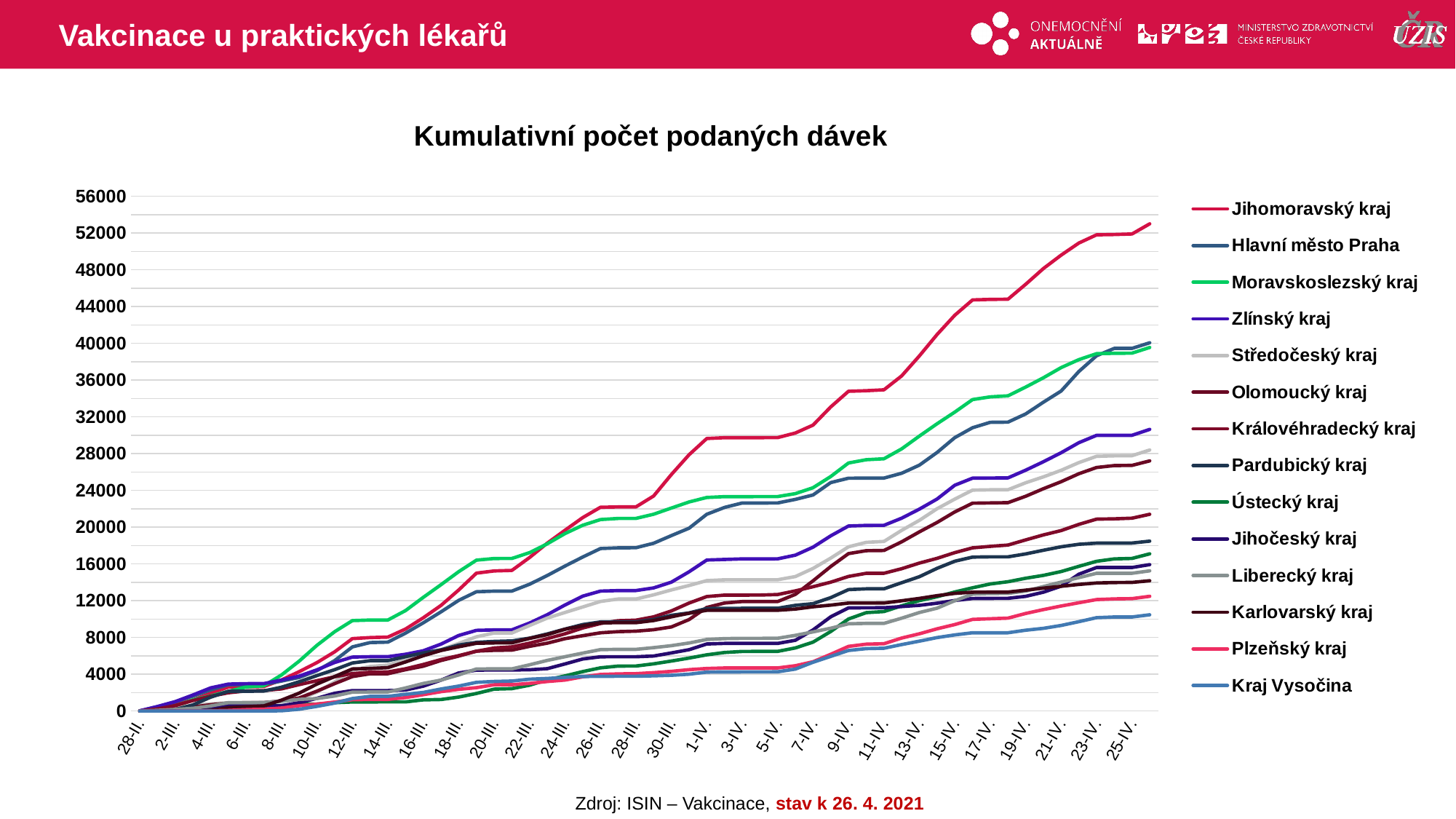

# Vakcinace u praktických lékařů

### Chart: Kumulativní počet podaných dávek

| Category | Jihomoravský kraj | Hlavní město Praha | Moravskoslezský kraj | Zlínský kraj | Středočeský kraj | Olomoucký kraj | Královéhradecký kraj | Pardubický kraj | Ústecký kraj | Jihočeský kraj | Liberecký kraj | Karlovarský kraj | Plzeňský kraj | Kraj Vysočina |
|---|---|---|---|---|---|---|---|---|---|---|---|---|---|---|
| 28-II. | 12.0 | 10.0 | 0.0 | 23.0 | 2.0 | 0.0 | 1.0 | 0.0 | 0.0 | 21.0 | 1.0 | 0.0 | 1.0 | 0.0 |
| 1-III. | 335.0 | 464.0 | 99.0 | 487.0 | 133.0 | 79.0 | 227.0 | 32.0 | 0.0 | 21.0 | 74.0 | 0.0 | 2.0 | 2.0 |
| 2-III. | 654.0 | 986.0 | 497.0 | 1015.0 | 312.0 | 209.0 | 586.0 | 146.0 | 33.0 | 101.0 | 169.0 | 0.0 | 4.0 | 2.0 |
| 3-III. | 1209.0 | 1619.0 | 1208.0 | 1743.0 | 607.0 | 440.0 | 1137.0 | 663.0 | 161.0 | 251.0 | 293.0 | 0.0 | 16.0 | 2.0 |
| 4-III. | 1919.0 | 2290.0 | 1647.0 | 2515.0 | 768.0 | 674.0 | 1607.0 | 1504.0 | 390.0 | 455.0 | 549.0 | 49.0 | 28.0 | 2.0 |
| 5-III. | 2600.0 | 2851.0 | 2123.0 | 2923.0 | 899.0 | 856.0 | 1981.0 | 2146.0 | 418.0 | 570.0 | 899.0 | 353.0 | 61.0 | 2.0 |
| 6-III. | 2625.0 | 2858.0 | 2614.0 | 2970.0 | 899.0 | 903.0 | 2180.0 | 2146.0 | 566.0 | 570.0 | 901.0 | 460.0 | 143.0 | 2.0 |
| 7-III. | 2657.0 | 2876.0 | 2736.0 | 2981.0 | 946.0 | 904.0 | 2214.0 | 2167.0 | 568.0 | 571.0 | 903.0 | 556.0 | 192.0 | 2.0 |
| 8-III. | 3373.0 | 3257.0 | 3922.0 | 3359.0 | 1049.0 | 1094.0 | 2408.0 | 2590.0 | 582.0 | 576.0 | 1081.0 | 1182.0 | 324.0 | 22.0 |
| 9-III. | 4283.0 | 3647.0 | 5426.0 | 3794.0 | 1256.0 | 1418.0 | 2870.0 | 3184.0 | 753.0 | 901.0 | 1262.0 | 1949.0 | 572.0 | 191.0 |
| 10-III. | 5264.0 | 4384.0 | 7146.0 | 4477.0 | 2054.0 | 2158.0 | 3297.0 | 3850.0 | 756.0 | 1375.0 | 1351.0 | 2924.0 | 745.0 | 502.0 |
| 11-III. | 6438.0 | 5485.0 | 8625.0 | 5277.0 | 3165.0 | 2976.0 | 3724.0 | 4495.0 | 901.0 | 1928.0 | 1630.0 | 3750.0 | 974.0 | 856.0 |
| 12-III. | 7872.0 | 6970.0 | 9832.0 | 5862.0 | 4447.0 | 3743.0 | 4073.0 | 5221.0 | 981.0 | 2219.0 | 2053.0 | 4577.0 | 1228.0 | 1352.0 |
| 13-III. | 7987.0 | 7444.0 | 9893.0 | 5906.0 | 4839.0 | 4050.0 | 4214.0 | 5470.0 | 985.0 | 2219.0 | 2067.0 | 4617.0 | 1256.0 | 1591.0 |
| 14-III. | 8037.0 | 7488.0 | 9894.0 | 5908.0 | 4997.0 | 4051.0 | 4248.0 | 5473.0 | 989.0 | 2219.0 | 2069.0 | 4718.0 | 1259.0 | 1591.0 |
| 15-III. | 8917.0 | 8466.0 | 10922.0 | 6170.0 | 5594.0 | 4494.0 | 4588.0 | 5907.0 | 991.0 | 2280.0 | 2504.0 | 5334.0 | 1457.0 | 1817.0 |
| 16-III. | 10137.0 | 9589.0 | 12359.0 | 6552.0 | 6108.0 | 4869.0 | 5060.0 | 6318.0 | 1207.0 | 2702.0 | 2996.0 | 6010.0 | 1773.0 | 2019.0 |
| 17-III. | 11485.0 | 10781.0 | 13739.0 | 7275.0 | 6667.0 | 5494.0 | 5598.0 | 6654.0 | 1245.0 | 3356.0 | 3358.0 | 6580.0 | 2100.0 | 2391.0 |
| 18-III. | 13162.0 | 12034.0 | 15153.0 | 8217.0 | 7351.0 | 5973.0 | 6020.0 | 7170.0 | 1511.0 | 4137.0 | 3921.0 | 6987.0 | 2353.0 | 2712.0 |
| 19-III. | 14997.0 | 12969.0 | 16409.0 | 8772.0 | 8071.0 | 6512.0 | 6498.0 | 7466.0 | 1905.0 | 4445.0 | 4571.0 | 7362.0 | 2536.0 | 3116.0 |
| 20-III. | 15237.0 | 13035.0 | 16584.0 | 8817.0 | 8482.0 | 6597.0 | 6855.0 | 7570.0 | 2378.0 | 4457.0 | 4583.0 | 7401.0 | 2855.0 | 3211.0 |
| 21-III. | 15293.0 | 13043.0 | 16593.0 | 8828.0 | 8482.0 | 6620.0 | 6974.0 | 7620.0 | 2429.0 | 4457.0 | 4583.0 | 7416.0 | 2856.0 | 3259.0 |
| 22-III. | 16700.0 | 13789.0 | 17229.0 | 9573.0 | 9300.0 | 7032.0 | 7384.0 | 7927.0 | 2804.0 | 4483.0 | 5025.0 | 7893.0 | 2999.0 | 3459.0 |
| 23-III. | 18259.0 | 14740.0 | 18185.0 | 10478.0 | 10108.0 | 7376.0 | 7875.0 | 8383.0 | 3389.0 | 4606.0 | 5502.0 | 8305.0 | 3206.0 | 3539.0 |
| 24-III. | 19662.0 | 15766.0 | 19297.0 | 11532.0 | 10719.0 | 7863.0 | 8399.0 | 8910.0 | 3817.0 | 5120.0 | 5904.0 | 8890.0 | 3366.0 | 3655.0 |
| 25-III. | 21040.0 | 16750.0 | 20207.0 | 12492.0 | 11317.0 | 8193.0 | 9029.0 | 9405.0 | 4288.0 | 5656.0 | 6297.0 | 9263.0 | 3718.0 | 3755.0 |
| 26-III. | 22161.0 | 17672.0 | 20823.0 | 13040.0 | 11912.0 | 8505.0 | 9514.0 | 9687.0 | 4693.0 | 5896.0 | 6678.0 | 9589.0 | 3971.0 | 3767.0 |
| 27-III. | 22200.0 | 17746.0 | 20947.0 | 13099.0 | 12179.0 | 8630.0 | 9818.0 | 9692.0 | 4886.0 | 5900.0 | 6703.0 | 9603.0 | 4034.0 | 3779.0 |
| 28-III. | 22200.0 | 17762.0 | 20950.0 | 13102.0 | 12181.0 | 8683.0 | 9878.0 | 9692.0 | 4889.0 | 5900.0 | 6705.0 | 9604.0 | 4062.0 | 3779.0 |
| 29-III. | 23388.0 | 18248.0 | 21405.0 | 13389.0 | 12634.0 | 8840.0 | 10241.0 | 9948.0 | 5128.0 | 5977.0 | 6893.0 | 9839.0 | 4170.0 | 3823.0 |
| 30-III. | 25718.0 | 19078.0 | 22076.0 | 14015.0 | 13169.0 | 9141.0 | 10887.0 | 10414.0 | 5430.0 | 6315.0 | 7106.0 | 10246.0 | 4308.0 | 3883.0 |
| 31-III. | 27878.0 | 19883.0 | 22736.0 | 15141.0 | 13650.0 | 9943.0 | 11739.0 | 10664.0 | 5755.0 | 6666.0 | 7397.0 | 10630.0 | 4495.0 | 3999.0 |
| 1-IV. | 29644.0 | 21399.0 | 23229.0 | 16424.0 | 14181.0 | 11263.0 | 12449.0 | 11149.0 | 6111.0 | 7290.0 | 7779.0 | 10952.0 | 4624.0 | 4232.0 |
| 2-IV. | 29735.0 | 22140.0 | 23315.0 | 16482.0 | 14271.0 | 11746.0 | 12607.0 | 11155.0 | 6363.0 | 7351.0 | 7875.0 | 10952.0 | 4681.0 | 4250.0 |
| 3-IV. | 29737.0 | 22623.0 | 23318.0 | 16545.0 | 14275.0 | 11904.0 | 12608.0 | 11171.0 | 6476.0 | 7351.0 | 7900.0 | 10955.0 | 4681.0 | 4255.0 |
| 4-IV. | 29738.0 | 22626.0 | 23319.0 | 16546.0 | 14275.0 | 11904.0 | 12609.0 | 11171.0 | 6481.0 | 7351.0 | 7901.0 | 10955.0 | 4684.0 | 4255.0 |
| 5-IV. | 29743.0 | 22628.0 | 23324.0 | 16548.0 | 14277.0 | 11904.0 | 12667.0 | 11173.0 | 6483.0 | 7351.0 | 7910.0 | 10956.0 | 4684.0 | 4262.0 |
| 6-IV. | 30243.0 | 23016.0 | 23644.0 | 16953.0 | 14620.0 | 12683.0 | 13064.0 | 11492.0 | 6860.0 | 7692.0 | 8228.0 | 11088.0 | 4924.0 | 4558.0 |
| 7-IV. | 31102.0 | 23498.0 | 24289.0 | 17820.0 | 15508.0 | 14161.0 | 13517.0 | 11675.0 | 7492.0 | 8817.0 | 8604.0 | 11334.0 | 5358.0 | 5301.0 |
| 8-IV. | 33085.0 | 24851.0 | 25511.0 | 19057.0 | 16635.0 | 15720.0 | 14013.0 | 12333.0 | 8648.0 | 10250.0 | 9003.0 | 11517.0 | 6171.0 | 5947.0 |
| 9-IV. | 34785.0 | 25322.0 | 26980.0 | 20124.0 | 17859.0 | 17119.0 | 14635.0 | 13205.0 | 10008.0 | 11213.0 | 9488.0 | 11742.0 | 7027.0 | 6583.0 |
| 10-IV. | 34845.0 | 25332.0 | 27334.0 | 20186.0 | 18344.0 | 17439.0 | 14979.0 | 13287.0 | 10696.0 | 11227.0 | 9530.0 | 11743.0 | 7268.0 | 6784.0 |
| 11-IV. | 34945.0 | 25337.0 | 27438.0 | 20196.0 | 18443.0 | 17459.0 | 14983.0 | 13289.0 | 10813.0 | 11229.0 | 9530.0 | 11745.0 | 7317.0 | 6826.0 |
| 12-IV. | 36455.0 | 25862.0 | 28512.0 | 20974.0 | 19651.0 | 18403.0 | 15478.0 | 13954.0 | 11441.0 | 11359.0 | 10094.0 | 11988.0 | 7932.0 | 7222.0 |
| 13-IV. | 38632.0 | 26745.0 | 29910.0 | 21960.0 | 20739.0 | 19488.0 | 16089.0 | 14608.0 | 12002.0 | 11494.0 | 10712.0 | 12247.0 | 8399.0 | 7599.0 |
| 14-IV. | 40964.0 | 28124.0 | 31252.0 | 23061.0 | 22004.0 | 20511.0 | 16606.0 | 15521.0 | 12427.0 | 11729.0 | 11185.0 | 12545.0 | 8939.0 | 7987.0 |
| 15-IV. | 43056.0 | 29741.0 | 32520.0 | 24562.0 | 23051.0 | 21657.0 | 17227.0 | 16293.0 | 12949.0 | 12019.0 | 11996.0 | 12793.0 | 9405.0 | 8276.0 |
| 16-IV. | 44720.0 | 30817.0 | 33879.0 | 25327.0 | 24026.0 | 22605.0 | 17744.0 | 16741.0 | 13400.0 | 12237.0 | 12712.0 | 12925.0 | 9964.0 | 8509.0 |
| 17-IV. | 44776.0 | 31406.0 | 34176.0 | 25341.0 | 24058.0 | 22633.0 | 17911.0 | 16768.0 | 13817.0 | 12251.0 | 12786.0 | 12936.0 | 10034.0 | 8510.0 |
| 18-IV. | 44795.0 | 31424.0 | 34288.0 | 25354.0 | 24068.0 | 22662.0 | 18051.0 | 16769.0 | 14061.0 | 12254.0 | 12788.0 | 12939.0 | 10101.0 | 8510.0 |
| 19-IV. | 46426.0 | 32319.0 | 35240.0 | 26195.0 | 24828.0 | 23357.0 | 18613.0 | 17087.0 | 14438.0 | 12471.0 | 13045.0 | 13142.0 | 10611.0 | 8786.0 |
| 20-IV. | 48136.0 | 33596.0 | 36253.0 | 27112.0 | 25468.0 | 24180.0 | 19156.0 | 17485.0 | 14752.0 | 12922.0 | 13538.0 | 13362.0 | 11031.0 | 8993.0 |
| 21-IV. | 49594.0 | 34810.0 | 37361.0 | 28095.0 | 26183.0 | 24943.0 | 19625.0 | 17864.0 | 15169.0 | 13579.0 | 14017.0 | 13566.0 | 11418.0 | 9303.0 |
| 22-IV. | 50908.0 | 36934.0 | 38224.0 | 29184.0 | 27018.0 | 25807.0 | 20298.0 | 18136.0 | 15736.0 | 14877.0 | 14506.0 | 13766.0 | 11772.0 | 9715.0 |
| 23-IV. | 51802.0 | 38649.0 | 38876.0 | 29990.0 | 27701.0 | 26489.0 | 20868.0 | 18262.0 | 16282.0 | 15609.0 | 14979.0 | 13926.0 | 12118.0 | 10151.0 |
| 24-IV. | 51834.0 | 39449.0 | 38915.0 | 29993.0 | 27754.0 | 26696.0 | 20904.0 | 18269.0 | 16543.0 | 15609.0 | 14980.0 | 13973.0 | 12197.0 | 10224.0 |
| 25-IV. | 51894.0 | 39453.0 | 38932.0 | 29996.0 | 27775.0 | 26715.0 | 20974.0 | 18270.0 | 16594.0 | 15610.0 | 14982.0 | 13987.0 | 12222.0 | 10227.0 |
| 26-IV. | 53001.0 | 40061.0 | 39548.0 | 30640.0 | 28391.0 | 27207.0 | 21399.0 | 18475.0 | 17094.0 | 15922.0 | 15245.0 | 14168.0 | 12476.0 | 10463.0 |
Zdroj: ISIN – Vakcinace, stav k 26. 4. 2021